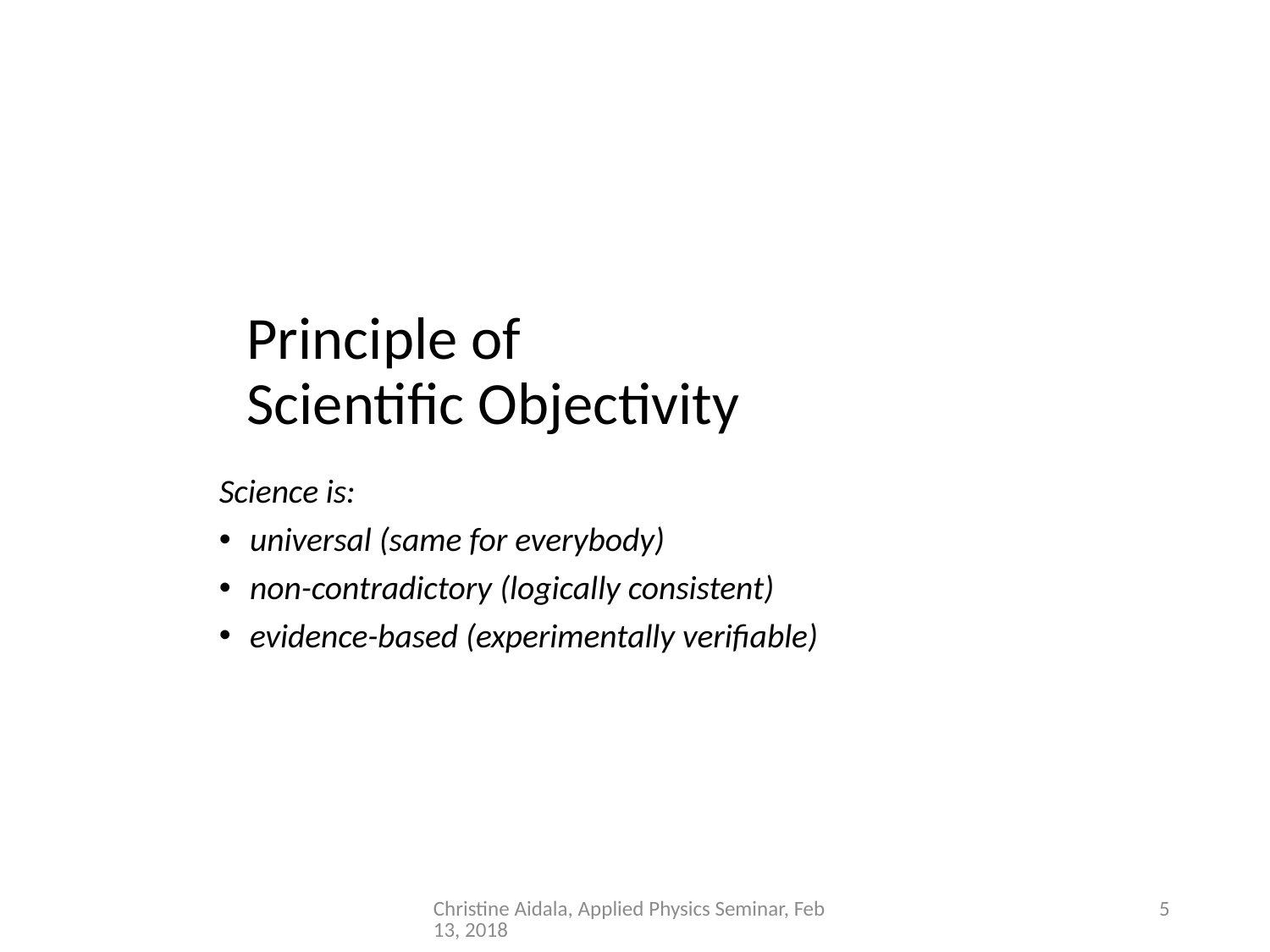

# Principle of Scientific Objectivity
Science is:
universal (same for everybody)
non-contradictory (logically consistent)
evidence-based (experimentally verifiable)

Christine Aidala, Applied Physics Seminar, Feb 13, 2018
5